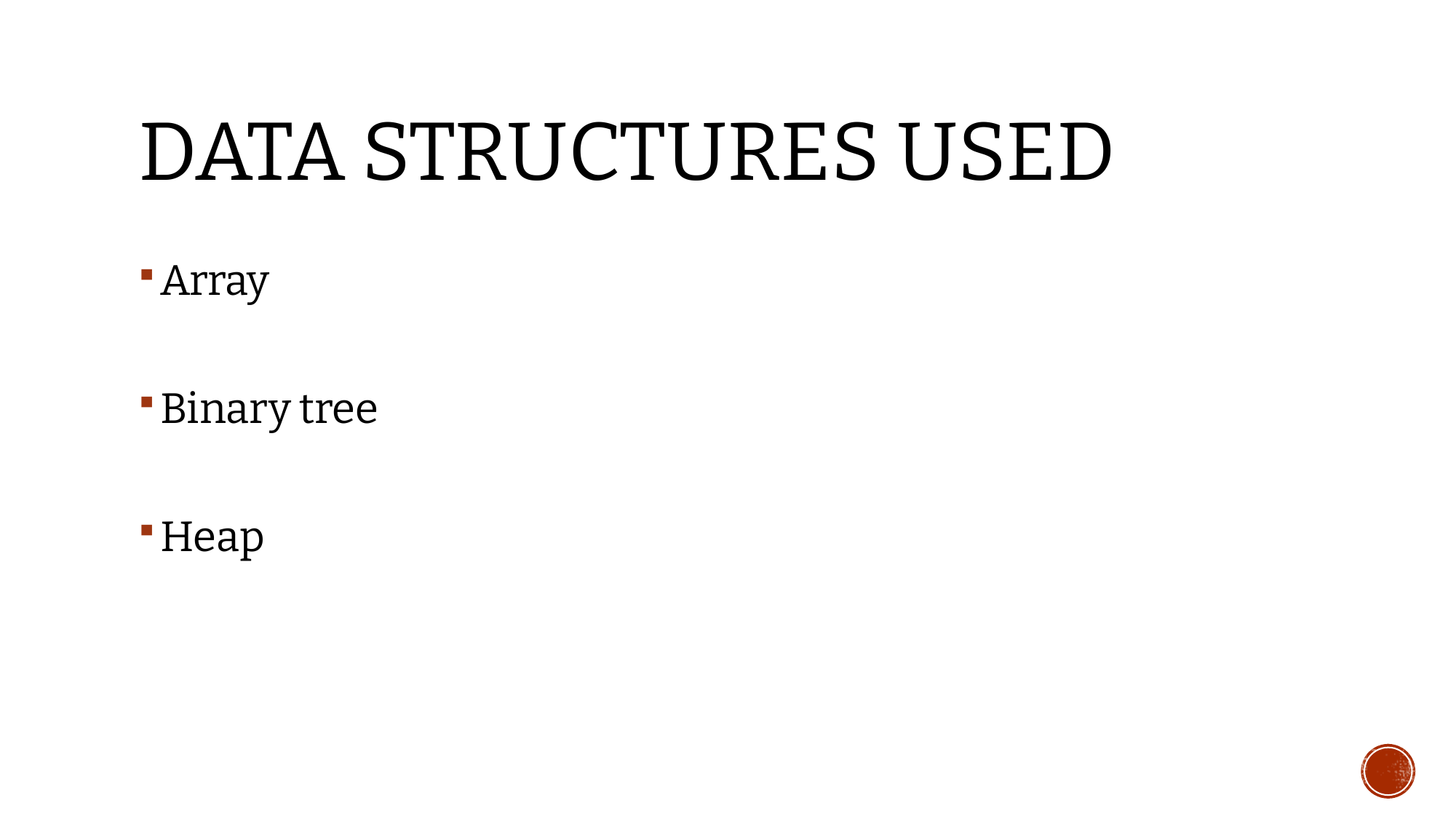

# Data structures used
Array

Binary tree

Heap